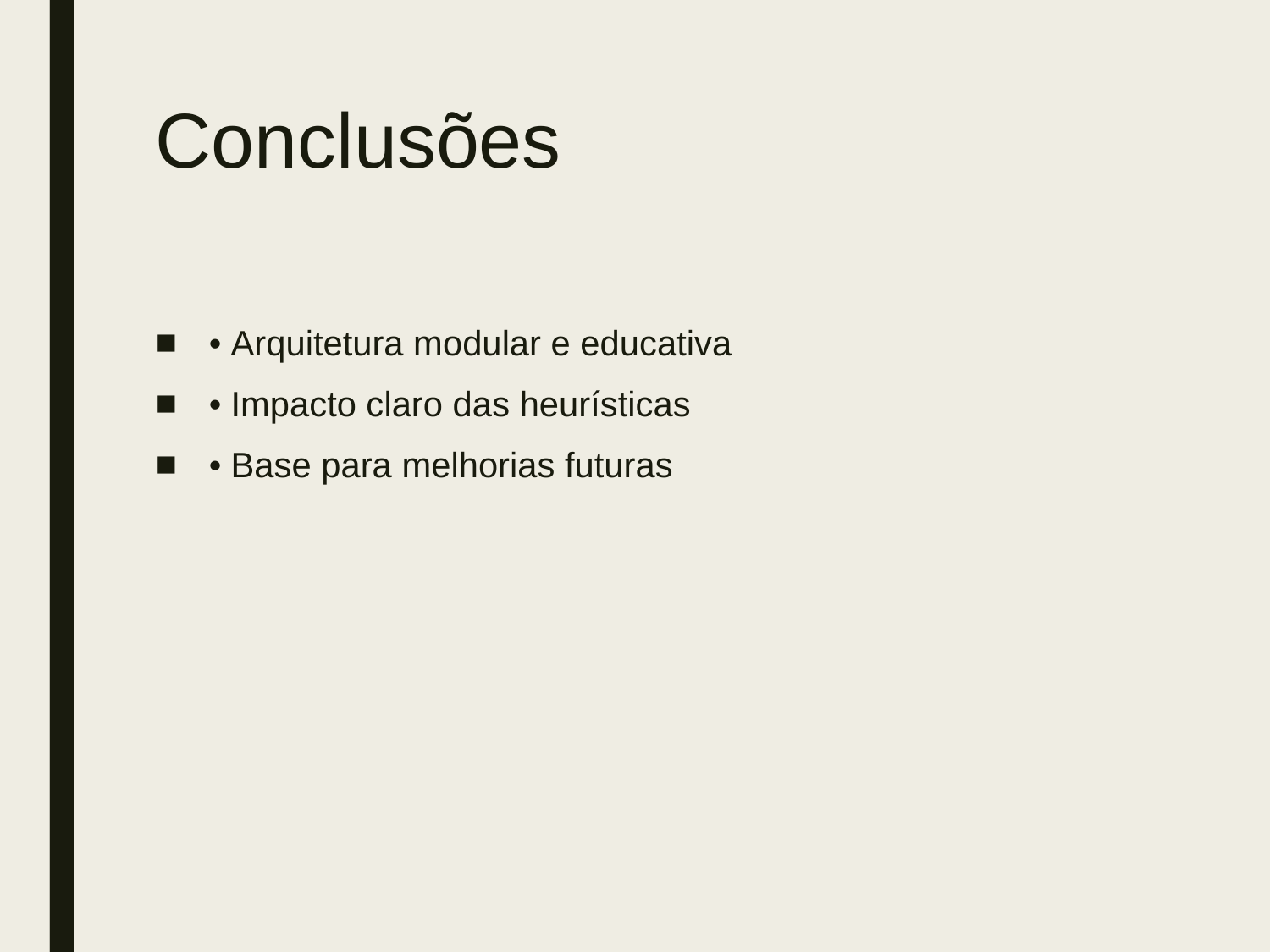

# Conclusões
• Arquitetura modular e educativa
• Impacto claro das heurísticas
• Base para melhorias futuras